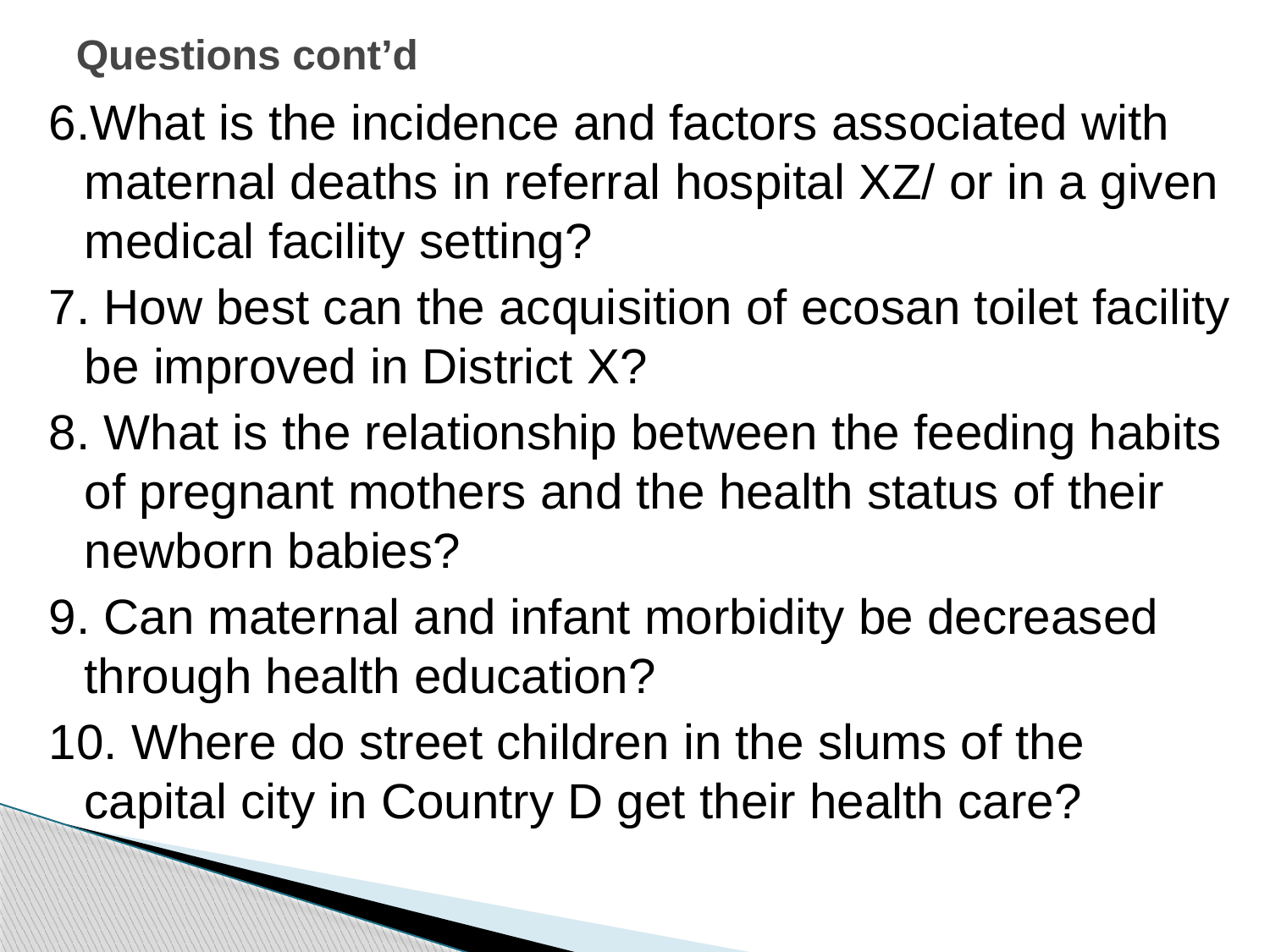

# Questions cont’d
6.What is the incidence and factors associated with maternal deaths in referral hospital XZ/ or in a given medical facility setting?
7. How best can the acquisition of ecosan toilet facility be improved in District X?
8. What is the relationship between the feeding habits of pregnant mothers and the health status of their newborn babies?
9. Can maternal and infant morbidity be decreased through health education?
10. Where do street children in the slums of the capital city in Country D get their health care?